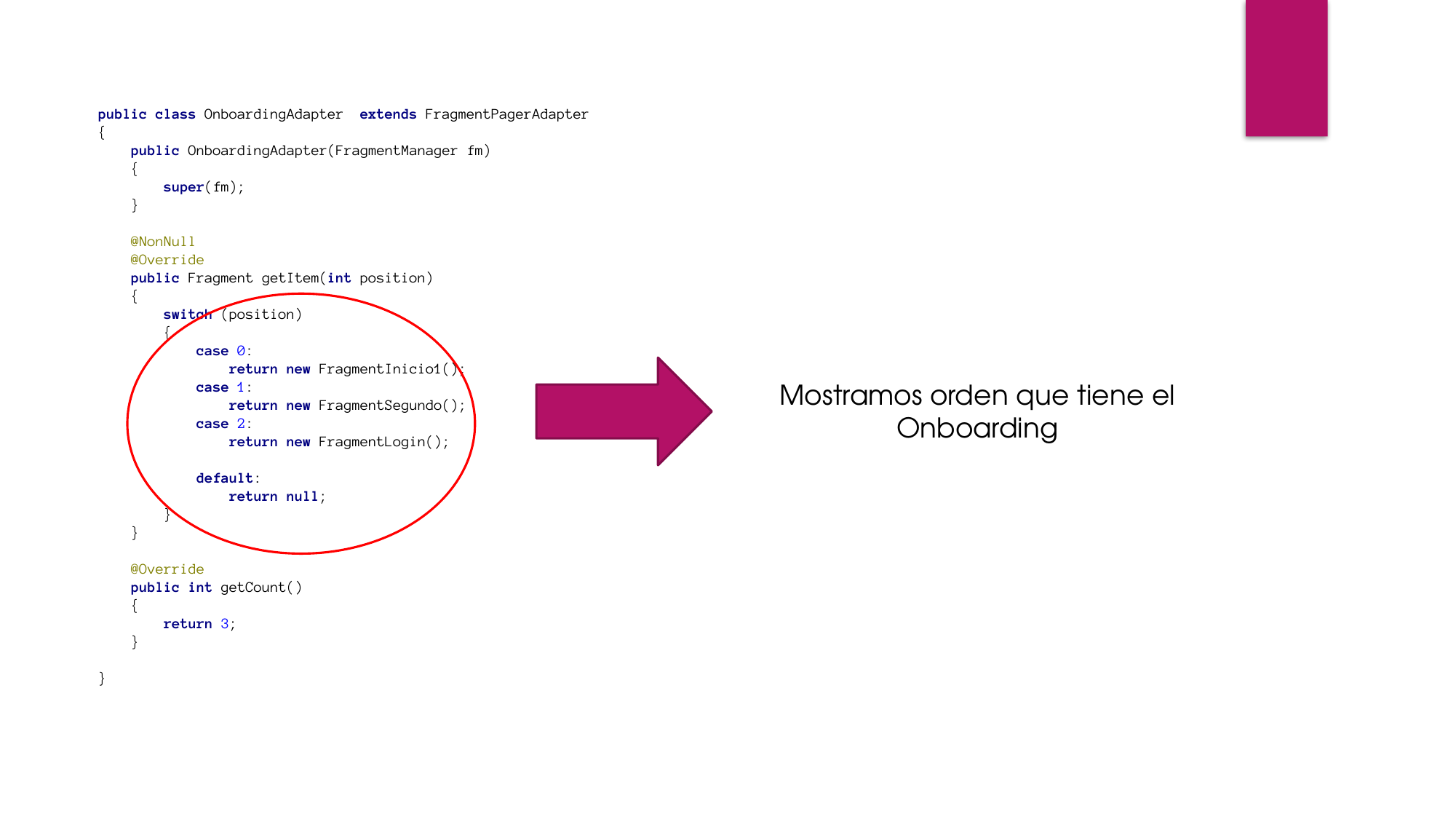

public class OnboardingAdapter  extends FragmentPagerAdapter {
    public OnboardingAdapter(FragmentManager fm)
    {
        super(fm);
    }
    @NonNull
    @Override
    public Fragment getItem(int position)
    {
        switch (position)
        {
            case 0:
                return new FragmentInicio1();
            case 1:
                return new FragmentSegundo();
            case 2:
                return new FragmentLogin();
            default:
                return null;
        }
    }
    @Override
    public int getCount()
    {
        return 3;
    }
}

Mostramos orden que tiene el Onboarding